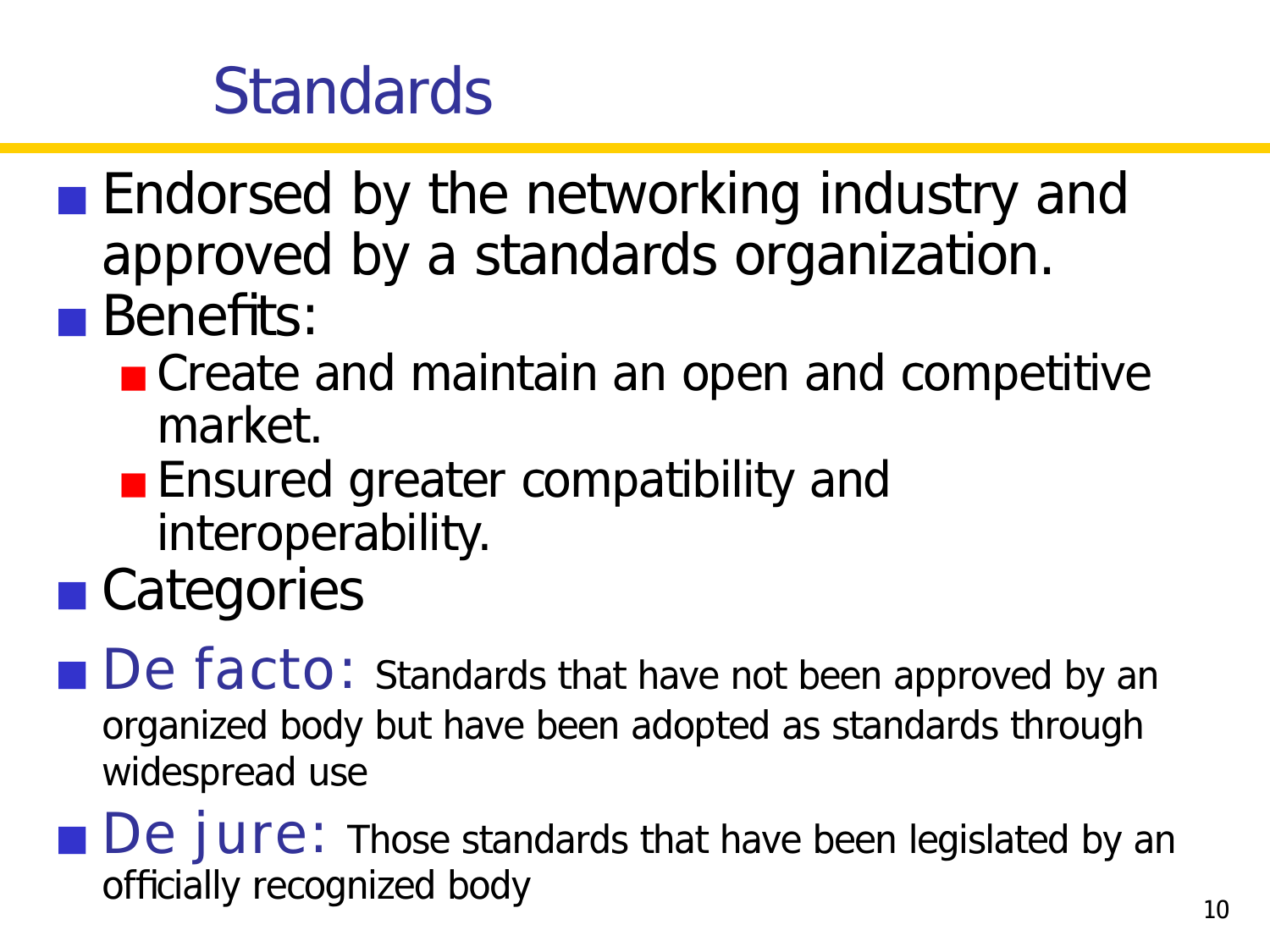

Standards
Endorsed by the networking industry and approved by a standards organization.
Benefits:
Create and maintain an open and competitive market.
Ensured greater compatibility and interoperability.
Categories
De facto: Standards that have not been approved by an organized body but have been adopted as standards through widespread use
De jure: Those standards that have been legislated by an officially recognized body

10